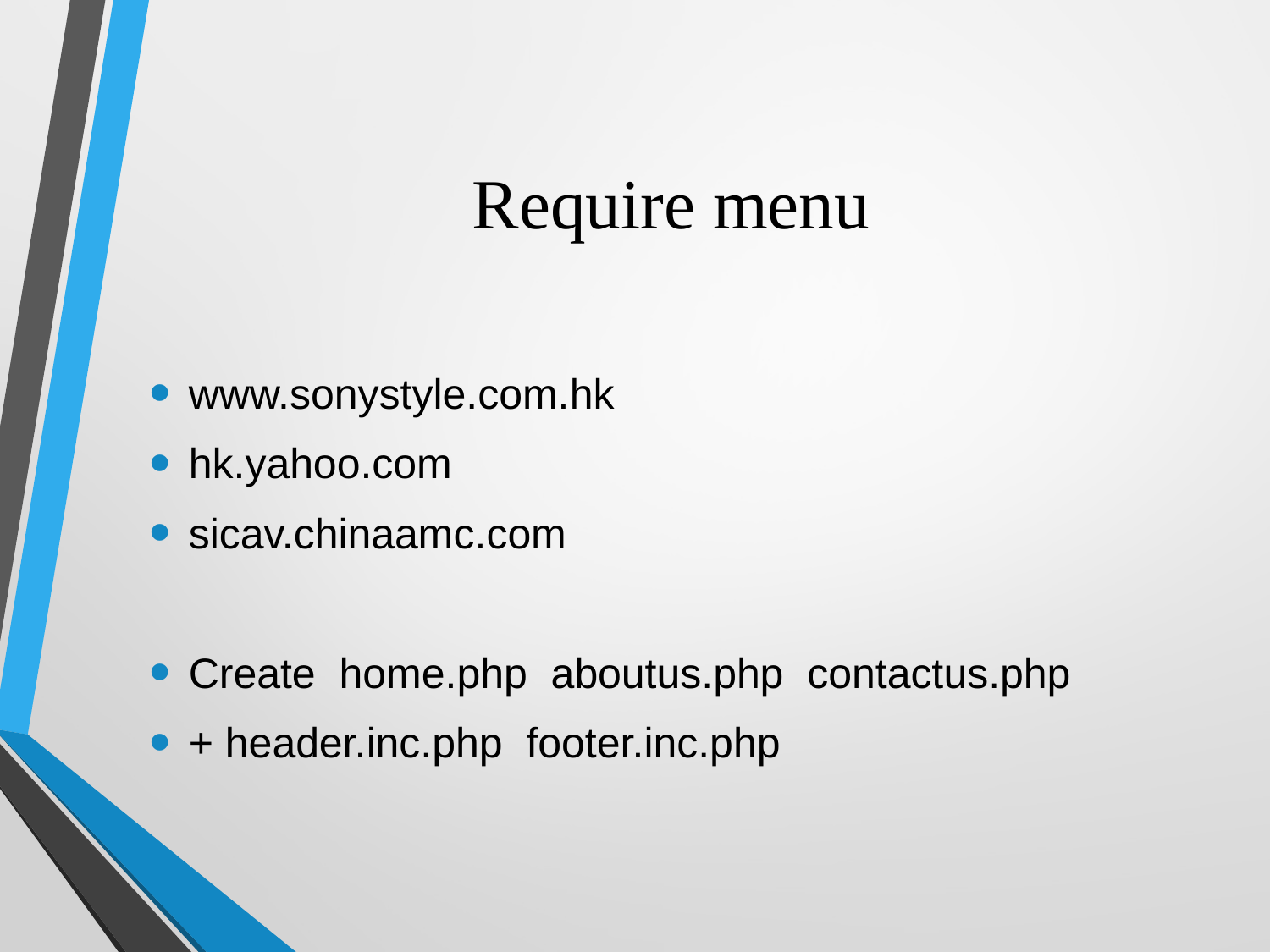

# Require menu
www.sonystyle.com.hk
hk.yahoo.com
sicav.chinaamc.com

Create  home.php  aboutus.php  contactus.php
+ header.inc.php  footer.inc.php